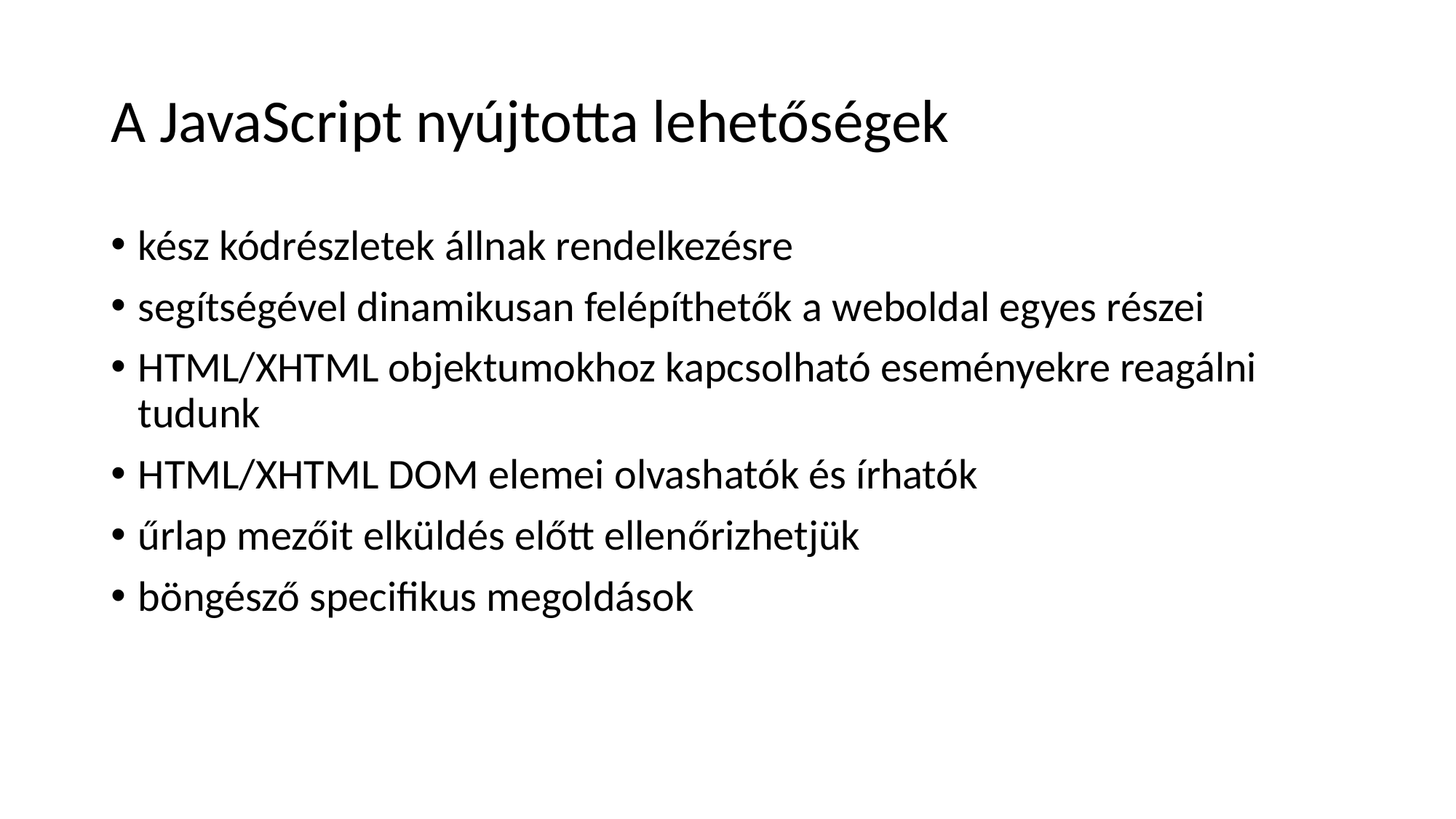

# A JavaScript nyújtotta lehetőségek
kész kódrészletek állnak rendelkezésre
segítségével dinamikusan felépíthetők a weboldal egyes részei
HTML/XHTML objektumokhoz kapcsolható eseményekre reagálni tudunk
HTML/XHTML DOM elemei olvashatók és írhatók
űrlap mezőit elküldés előtt ellenőrizhetjük
böngésző specifikus megoldások